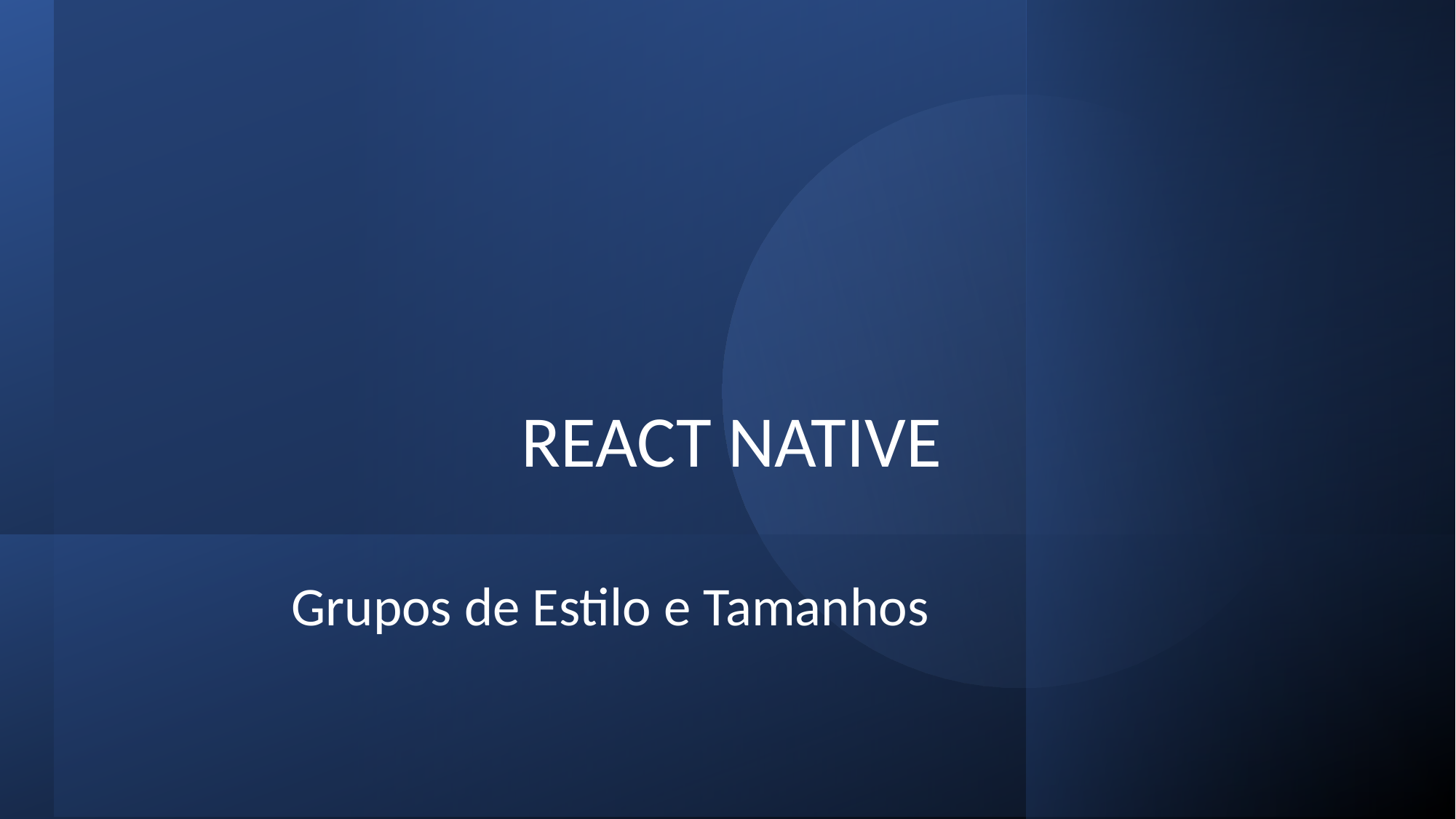

# REACT NATIVE

Grupos de Estilo e Tamanhos